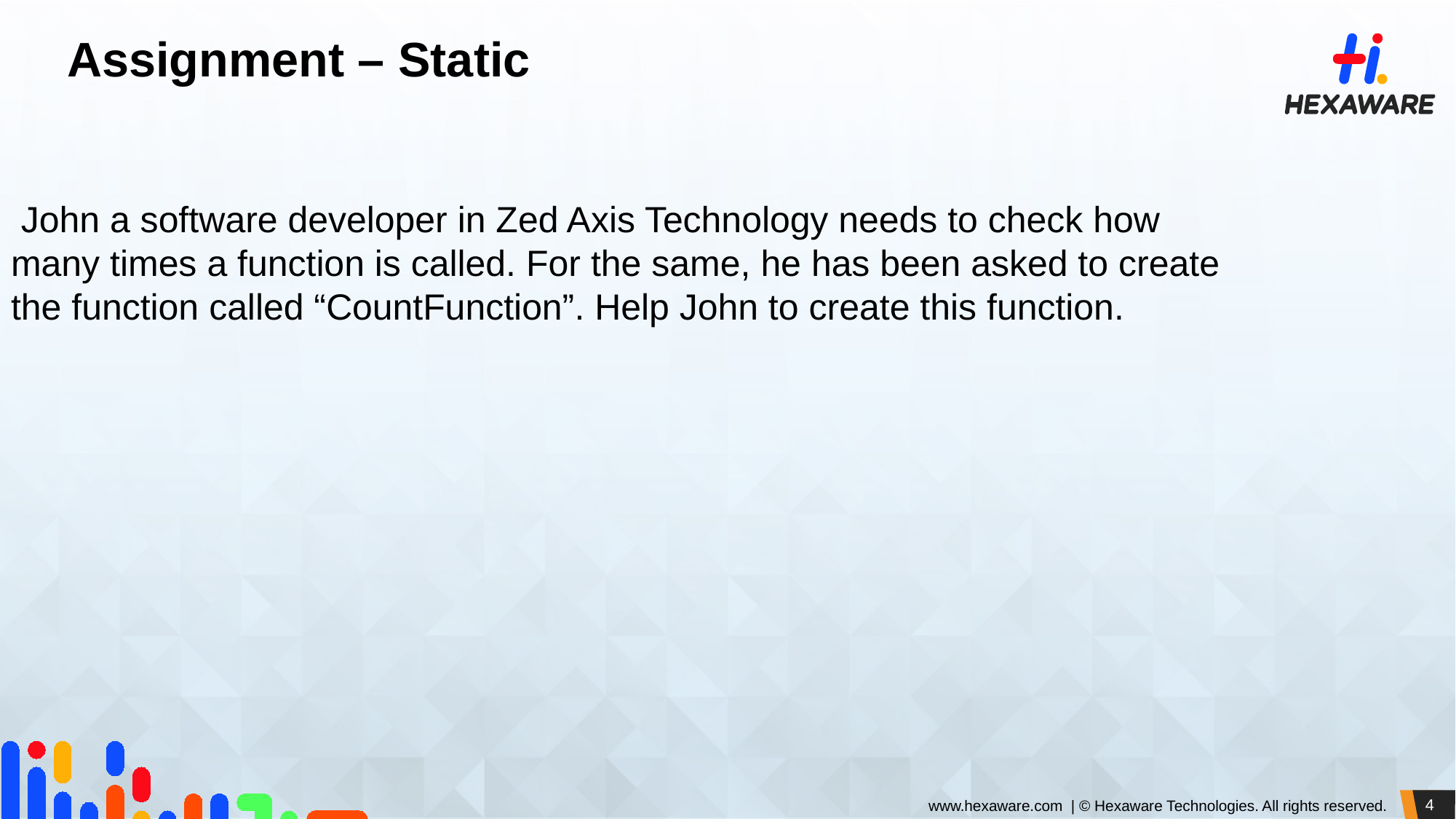

Assignment – Static
 John a software developer in Zed Axis Technology needs to check how many times a function is called. For the same, he has been asked to create the function called “CountFunction”. Help John to create this function.